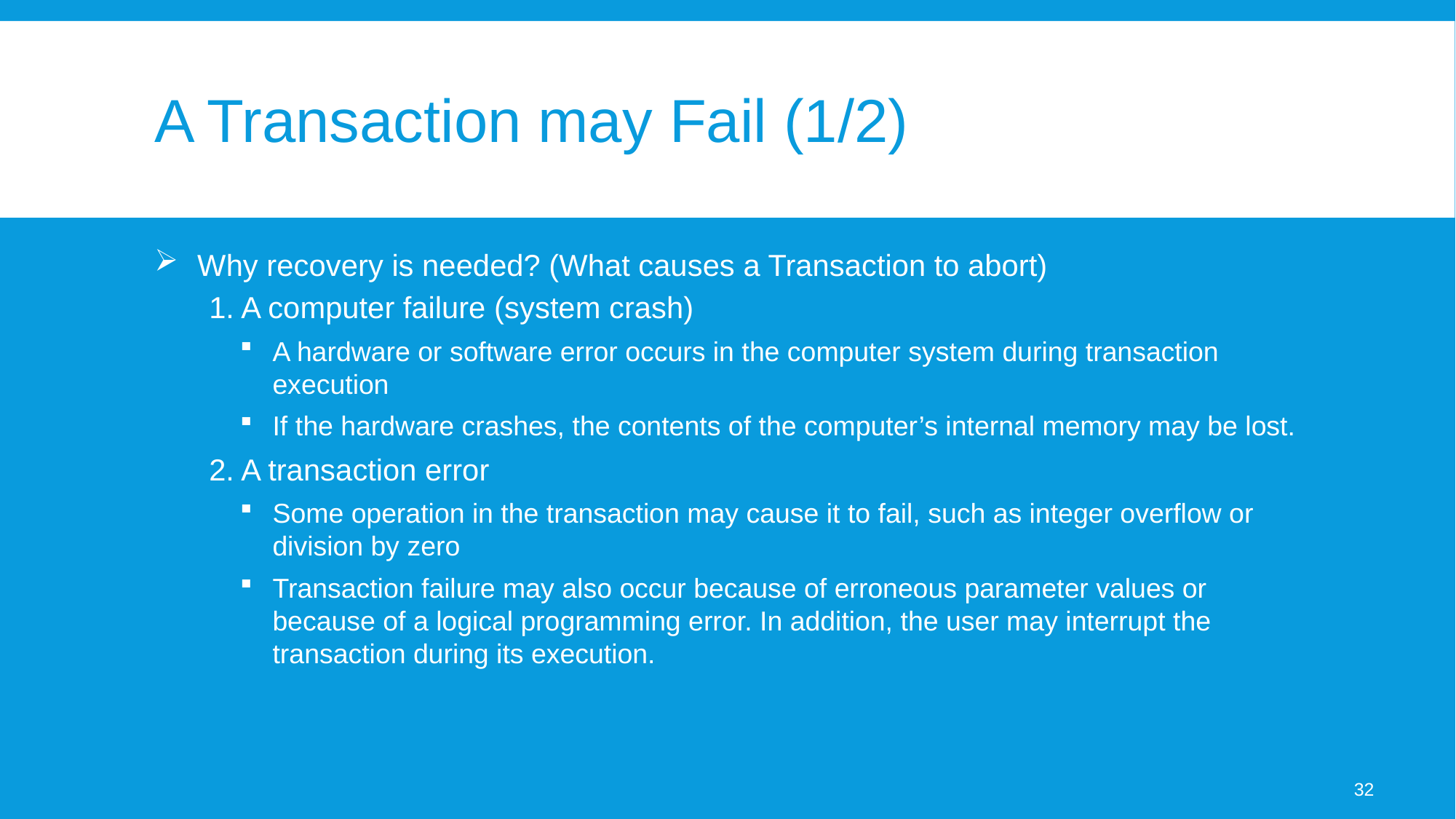

# A Transaction may Fail (1/2)
Why recovery is needed? (What causes a Transaction to abort)
1. A computer failure (system crash)
A hardware or software error occurs in the computer system during transaction execution
If the hardware crashes, the contents of the computer’s internal memory may be lost.
2. A transaction error
Some operation in the transaction may cause it to fail, such as integer overflow or division by zero
Transaction failure may also occur because of erroneous parameter values or because of a logical programming error. In addition, the user may interrupt the transaction during its execution.

32